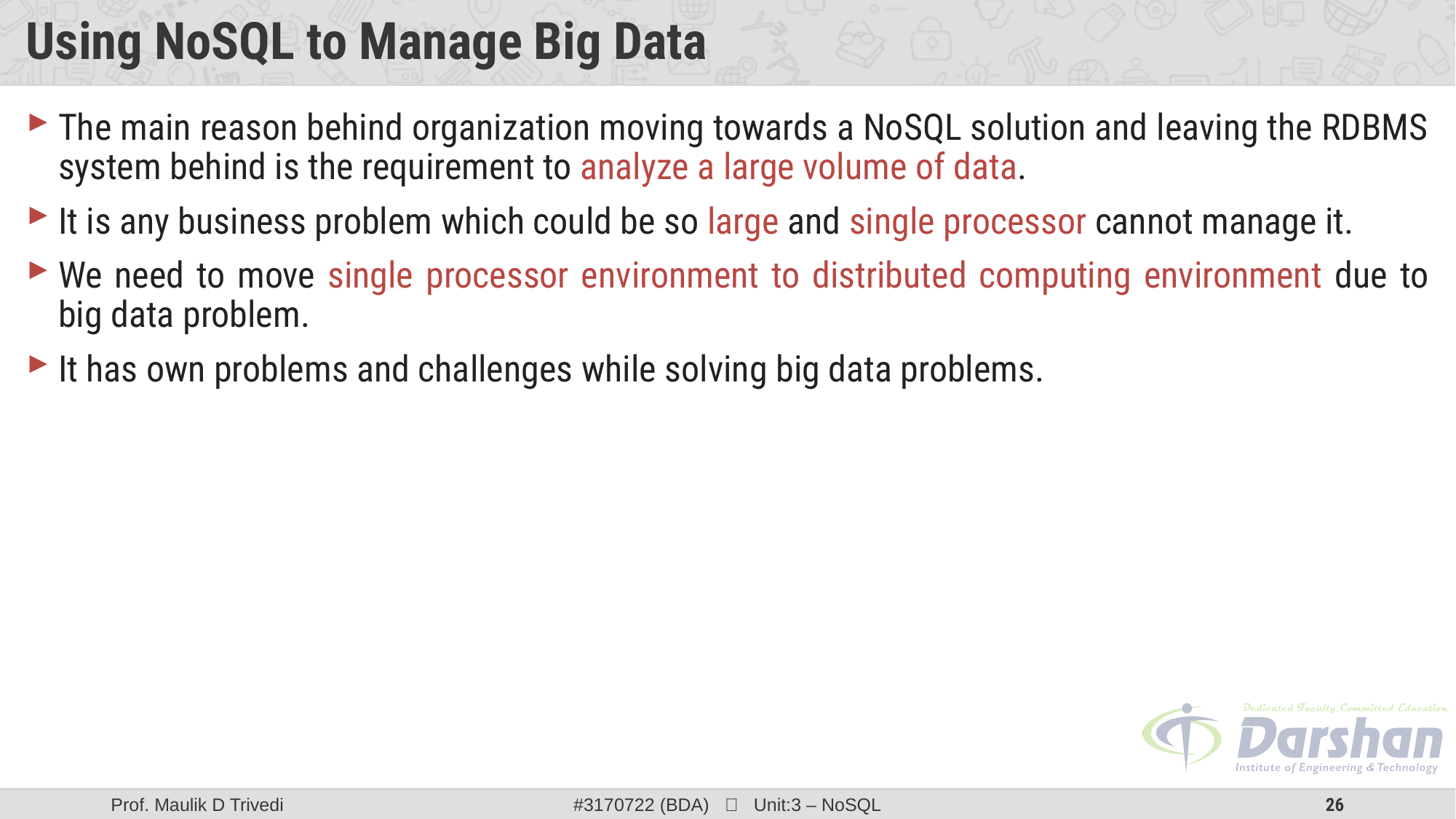

# Using NoSQL to Manage Big Data
The main reason behind organization moving towards a NoSQL solution and leaving the RDBMS system behind is the requirement to analyze a large volume of data.
It is any business problem which could be so large and single processor cannot manage it.
We need to move single processor environment to distributed computing environment due to big data problem.
It has own problems and challenges while solving big data problems.